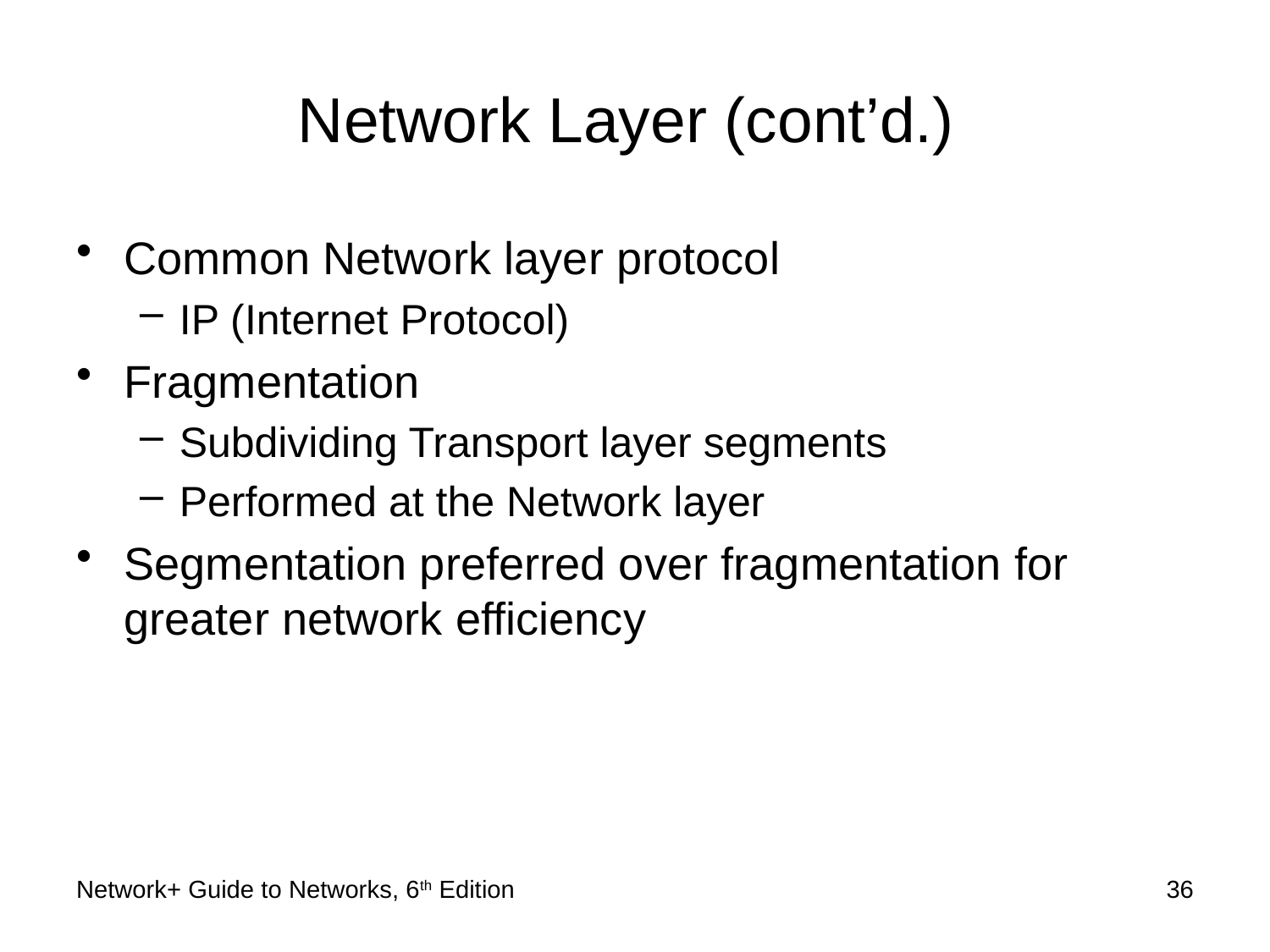

# Network Layer (cont’d.)
Common Network layer protocol
IP (Internet Protocol)
Fragmentation
Subdividing Transport layer segments
Performed at the Network layer
Segmentation preferred over fragmentation for greater network efficiency
Network+ Guide to Networks, 6th Edition
36